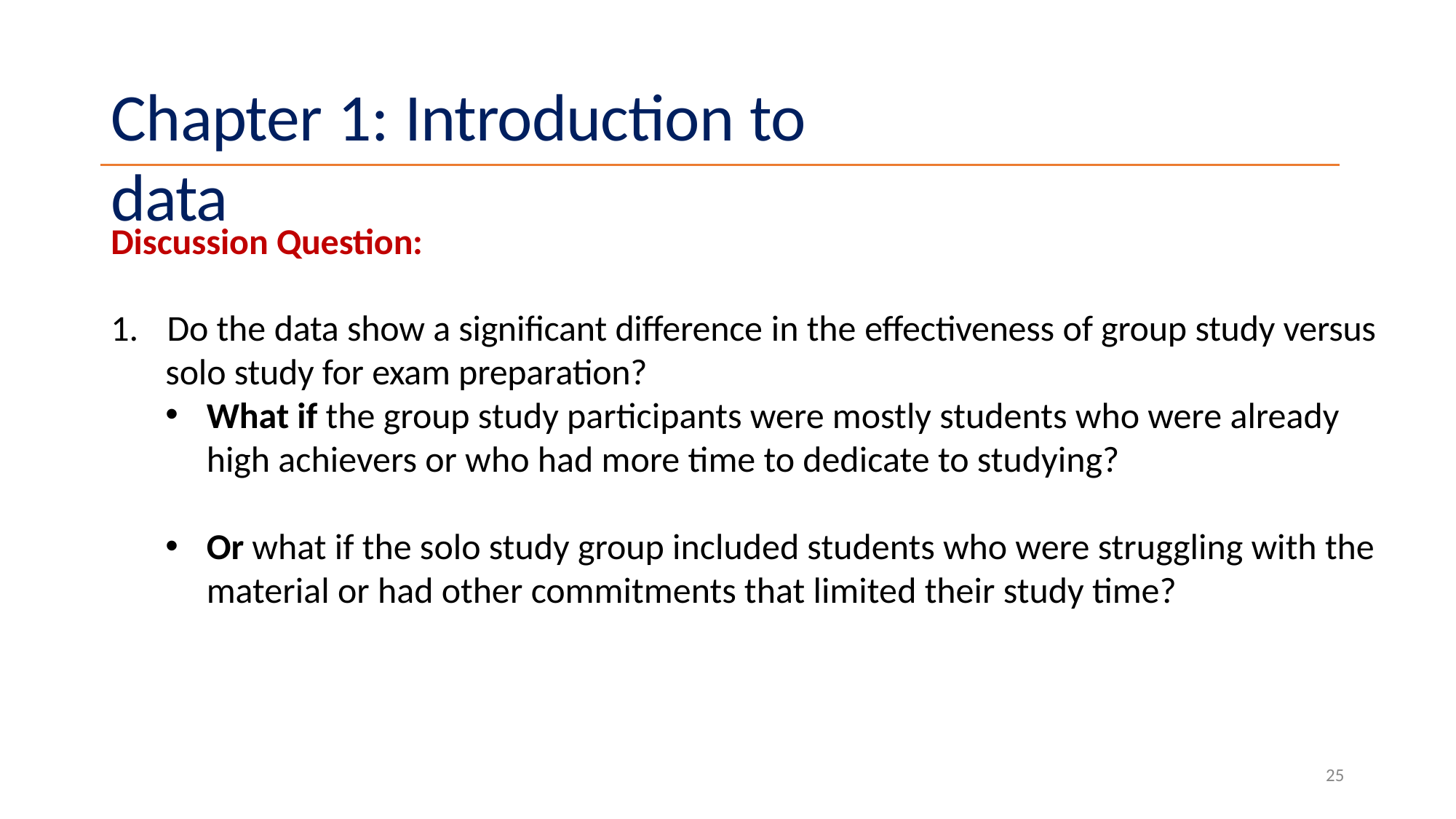

# Chapter 1: Introduction to data

Discussion Question:

1.	Do the data show a significant difference in the effectiveness of group study versus
solo study for exam preparation?
What if the group study participants were mostly students who were already high achievers or who had more time to dedicate to studying?

Or what if the solo study group included students who were struggling with the material or had other commitments that limited their study time?
25